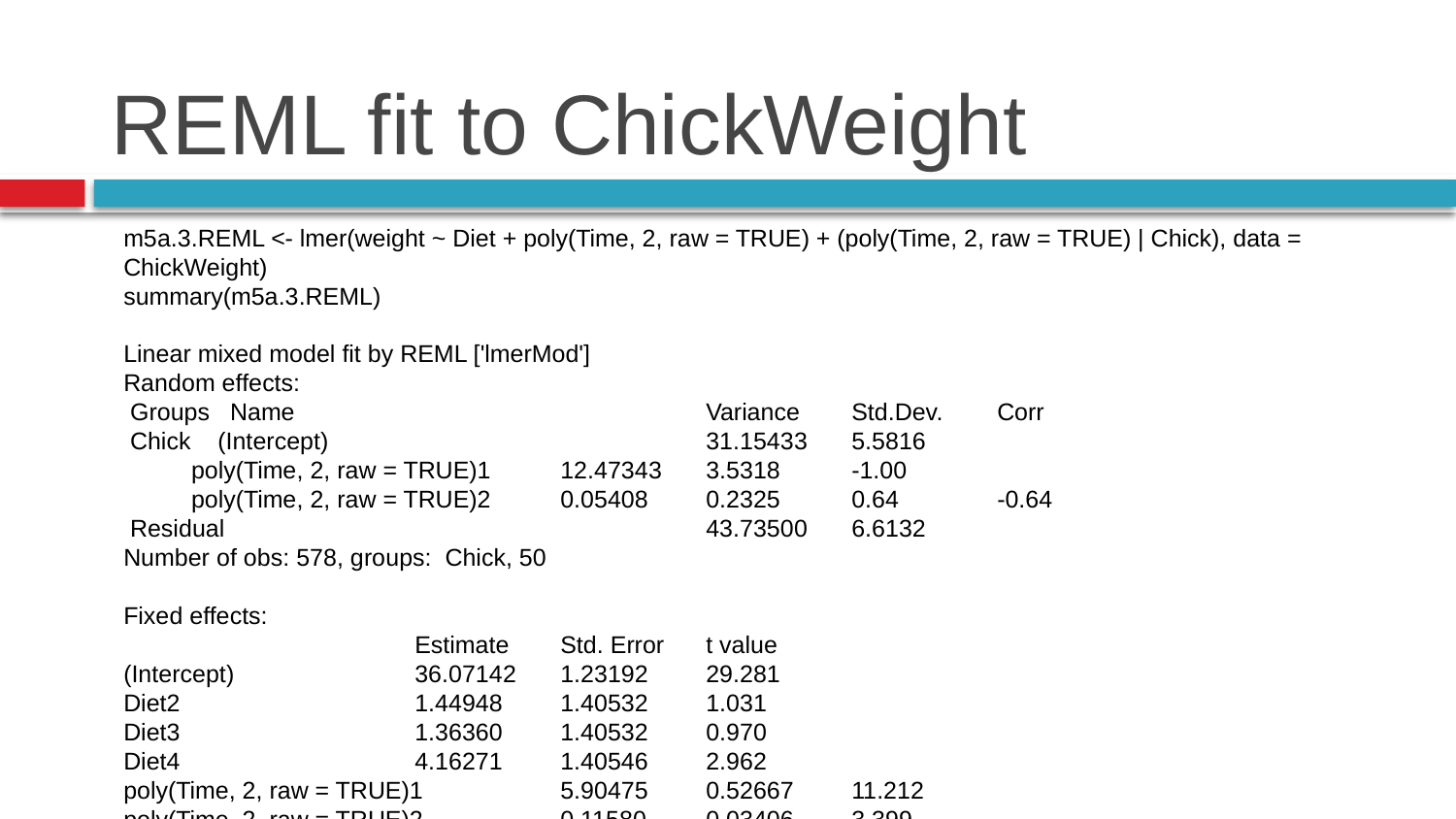

# REML fit to ChickWeight
m5a.3.REML <- lmer(weight ~ Diet + poly(Time, 2, raw = TRUE) + (poly(Time, 2, raw = TRUE) | Chick), data = ChickWeight)
summary(m5a.3.REML)

Linear mixed model fit by REML ['lmerMod']
Random effects:
 Groups   Name                    		Variance 	Std.Dev. 	Corr
 Chick    (Intercept)                		31.15433 	5.5816
          poly(Time, 2, raw = TRUE)1 	12.47343 	3.5318   	-1.00
          poly(Time, 2, raw = TRUE)2  	0.05408 	0.2325    	0.64 	-0.64
 Residual                            		43.73500 	6.6132
Number of obs: 578, groups:  Chick, 50

Fixed effects:
                           	Estimate 	Std. Error 	t value
(Intercept)                	36.07142    	1.23192  	29.281
Diet2                       	1.44948    	1.40532   	1.031
Diet3                       	1.36360    	1.40532   	0.970
Diet4                       	4.16271    	1.40546   	2.962
poly(Time, 2, raw = TRUE)1  	5.90475    	0.52667  	11.212
poly(Time, 2, raw = TRUE)2  	0.11580    	0.03406   	3.399